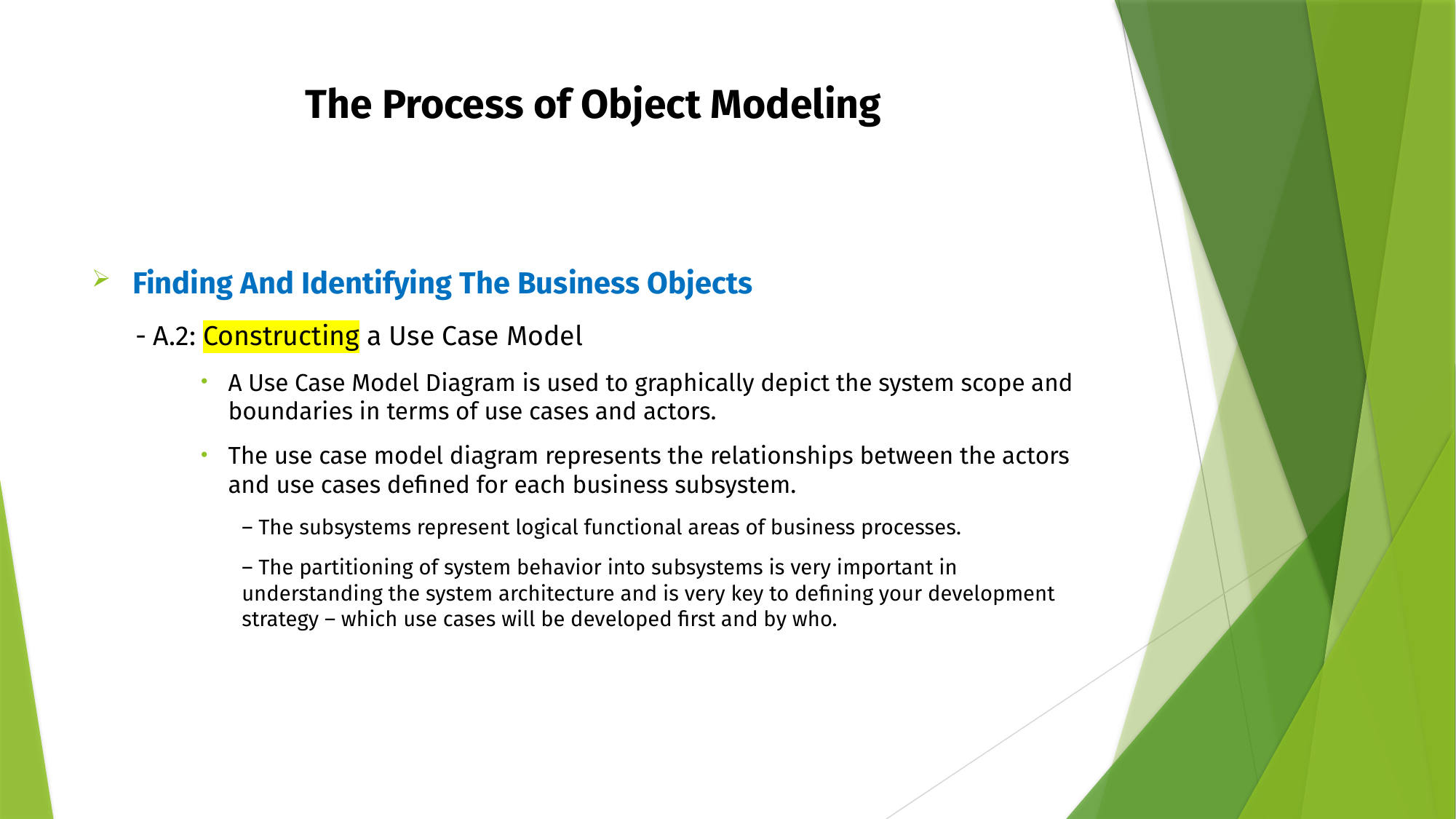

# The Process of Object Modeling
Finding And Identifying The Business Objects
      - A.2: Constructing a Use Case Model
A Use Case Model Diagram is used to graphically depict the system scope and boundaries in terms of use cases and actors.
The use case model diagram represents the relationships between the actors and use cases defined for each business subsystem.
– The subsystems represent logical functional areas of business processes.
– The partitioning of system behavior into subsystems is very important in understanding the system architecture and is very key to defining your development strategy – which use cases will be developed first and by who.